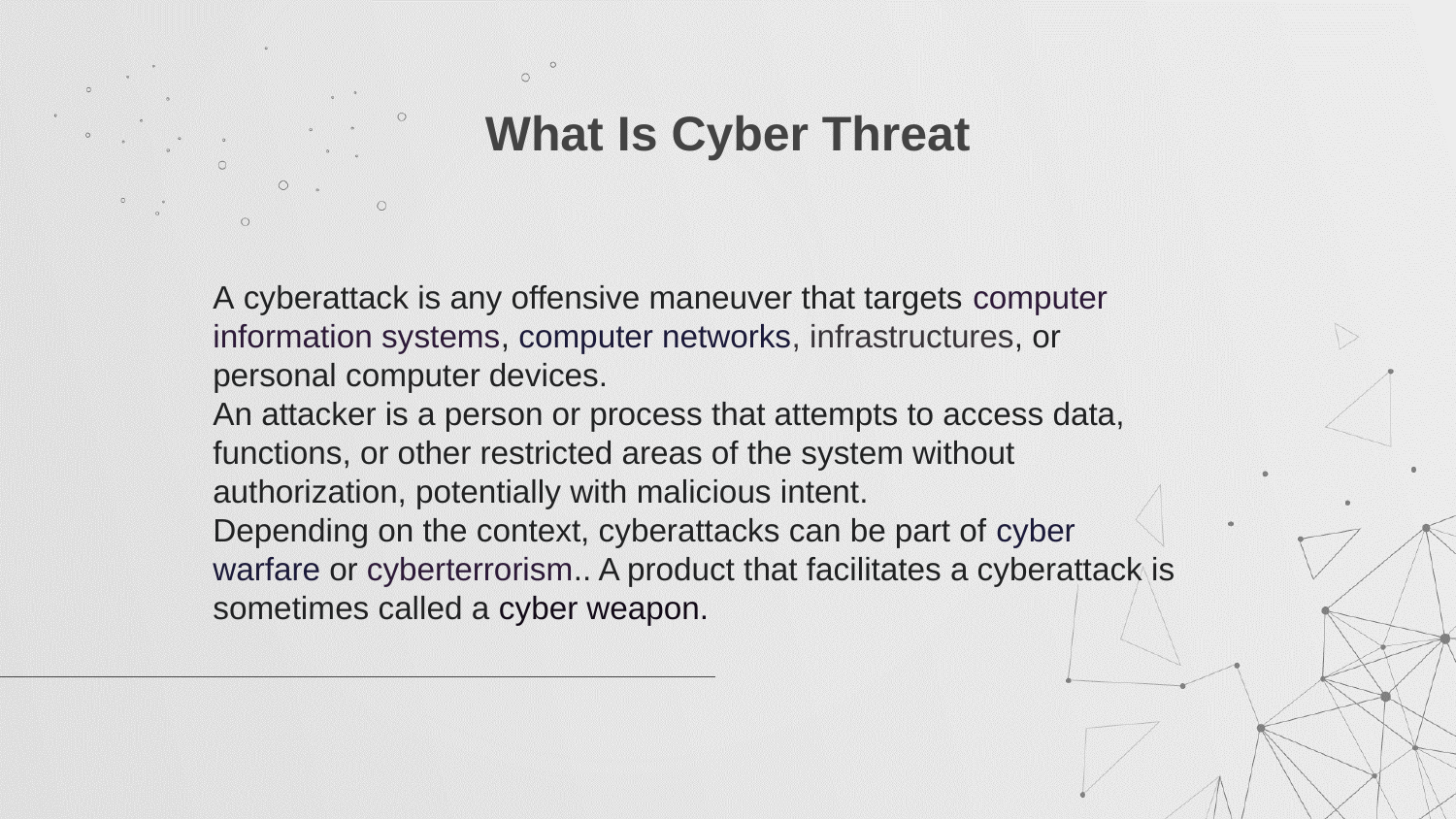

# What Is Cyber Threat
A cyberattack is any offensive maneuver that targets computer information systems, computer networks, infrastructures, or personal computer devices.
An attacker is a person or process that attempts to access data, functions, or other restricted areas of the system without authorization, potentially with malicious intent.
Depending on the context, cyberattacks can be part of cyber warfare or cyberterrorism.. A product that facilitates a cyberattack is sometimes called a cyber weapon.